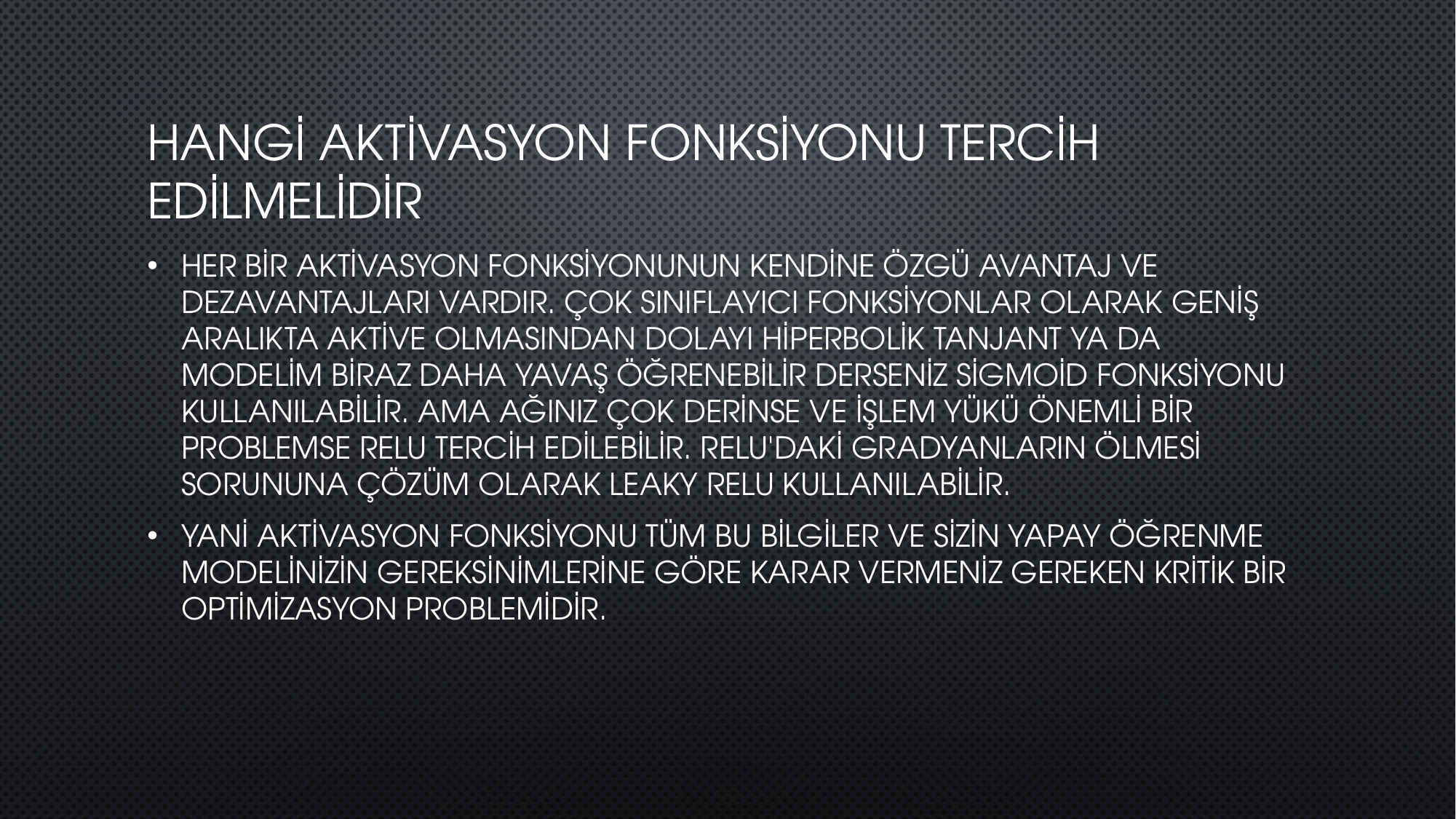

# Hangi Aktivasyon Fonksiyonu Tercih Edilmelidir
Her bir Aktivasyon Fonksiyonunun kendine özgü avantaj ve dezavantajları vardır. Çok sınıflayıcı fonksiyonlar olarak geniş aralıkta aktive olmasından dolayı Hiperbolik tanjant ya da modelim biraz daha yavaş öğrenebilir derseniz Sigmoid Fonksiyonu kullanılabilir. Ama ağınız çok derinse ve işlem yükü önemli bir problemse ReLU tercih edilebilir. ReLU'daki gradyanların ölmesi sorununa çözüm olarak Leaky ReLU kullanılabilir.
Yani Aktivasyon Fonksiyonu tüm bu bilgiler ve sizin yapay öğrenme modelinizin gereksinimlerine göre karar vermeniz gereken kritik bir optimizasyon problemidir.